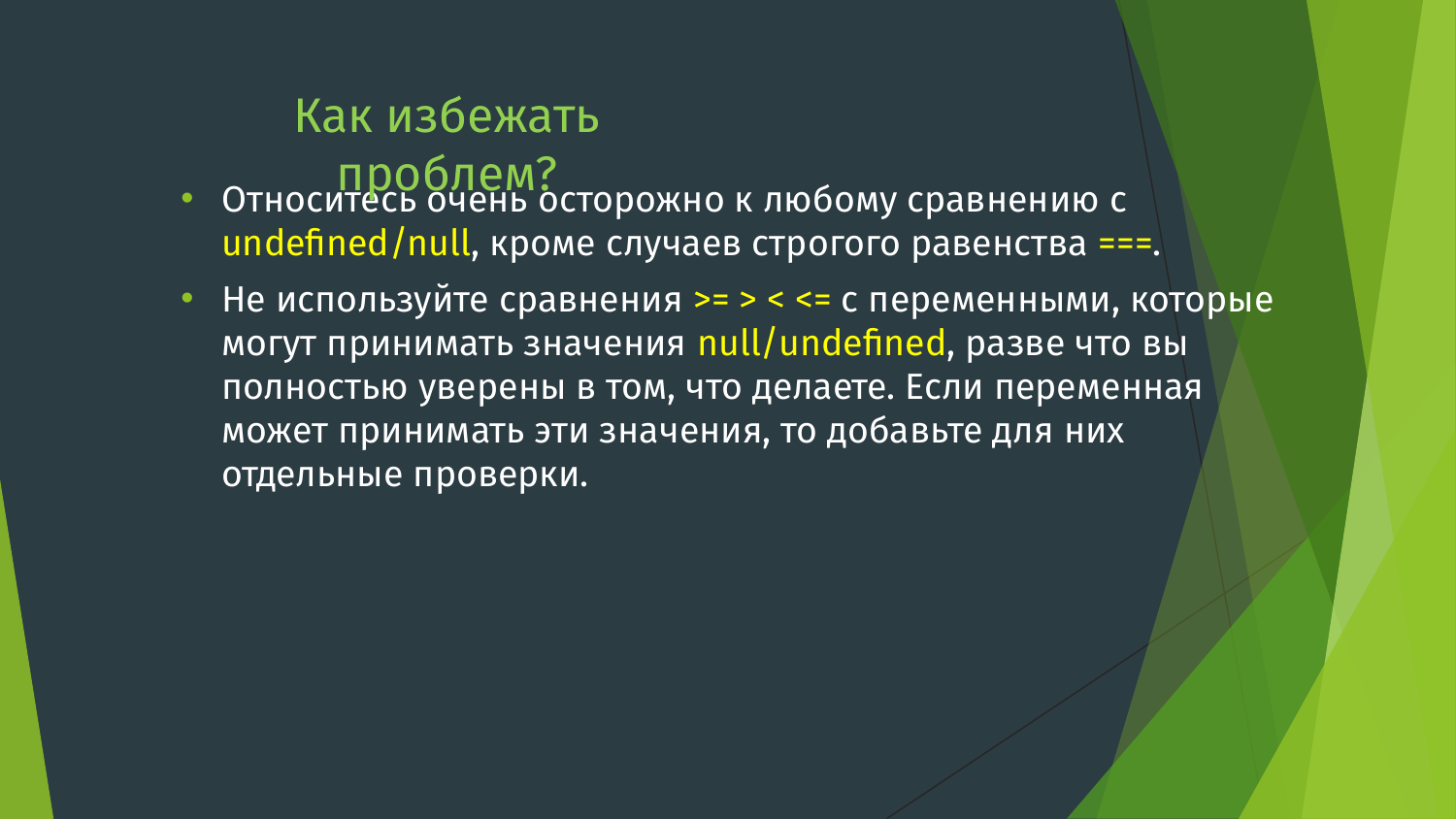

Как избежать проблем?
Относитесь очень осторожно к любому сравнению с undefined/null, кроме случаев строгого равенства ===.
Не используйте сравнения >= > < <= с переменными, которые могут принимать значения null/undefined, разве что вы полностью уверены в том, что делаете. Если переменная может принимать эти значения, то добавьте для них отдельные проверки.